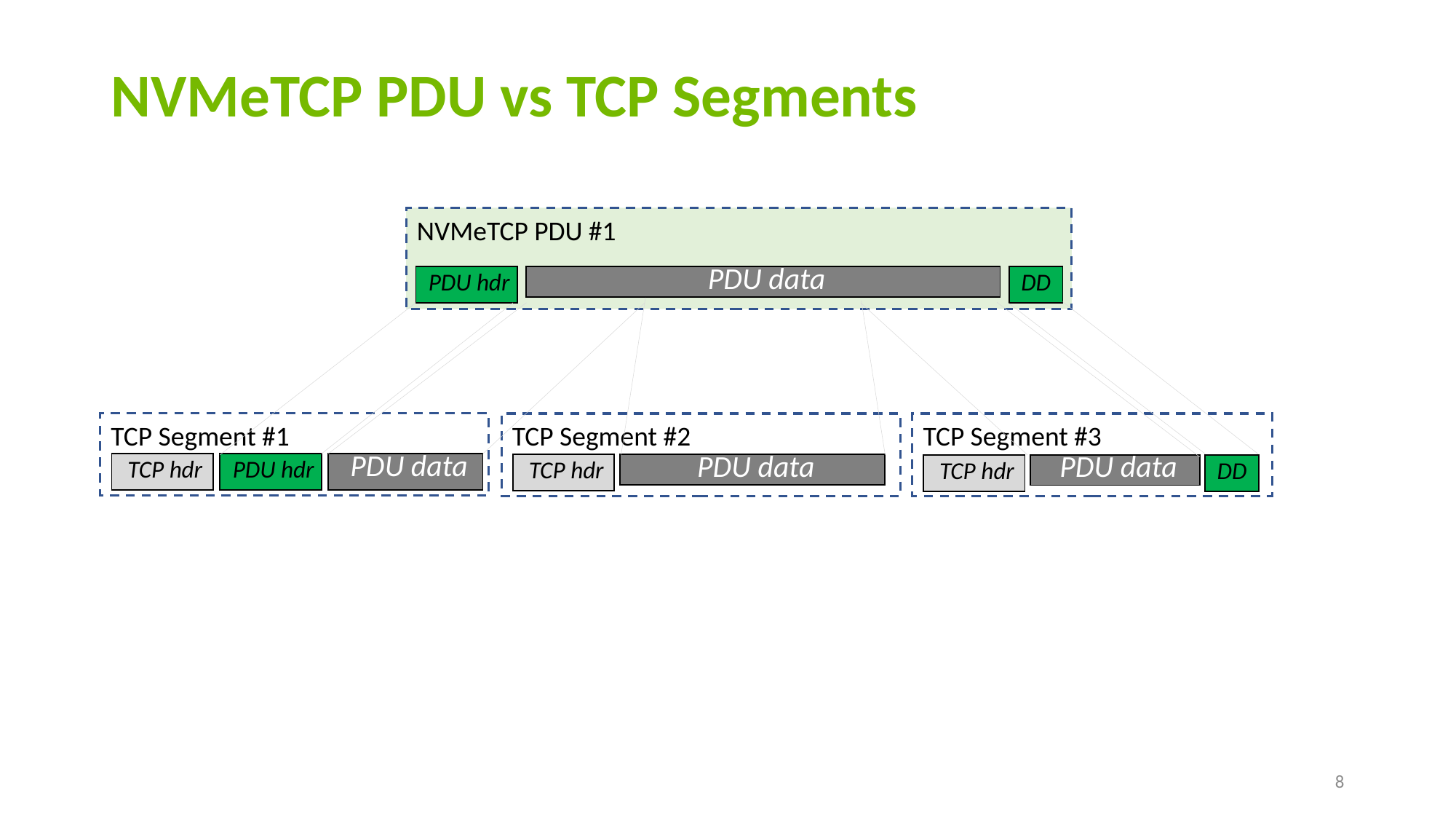

# NVMeTCP PDU vs TCP Segments
NVMeTCP PDU #1
| PDU hdr |
| --- |
| DD |
| --- |
| PDU data |
| --- |
TCP Segment #1
TCP Segment #3
TCP Segment #2
| PDU data |
| --- |
| TCP hdr |
| --- |
| PDU hdr |
| --- |
| PDU data |
| --- |
| TCP hdr |
| --- |
| PDU data |
| --- |
| DD |
| --- |
| TCP hdr |
| --- |
8